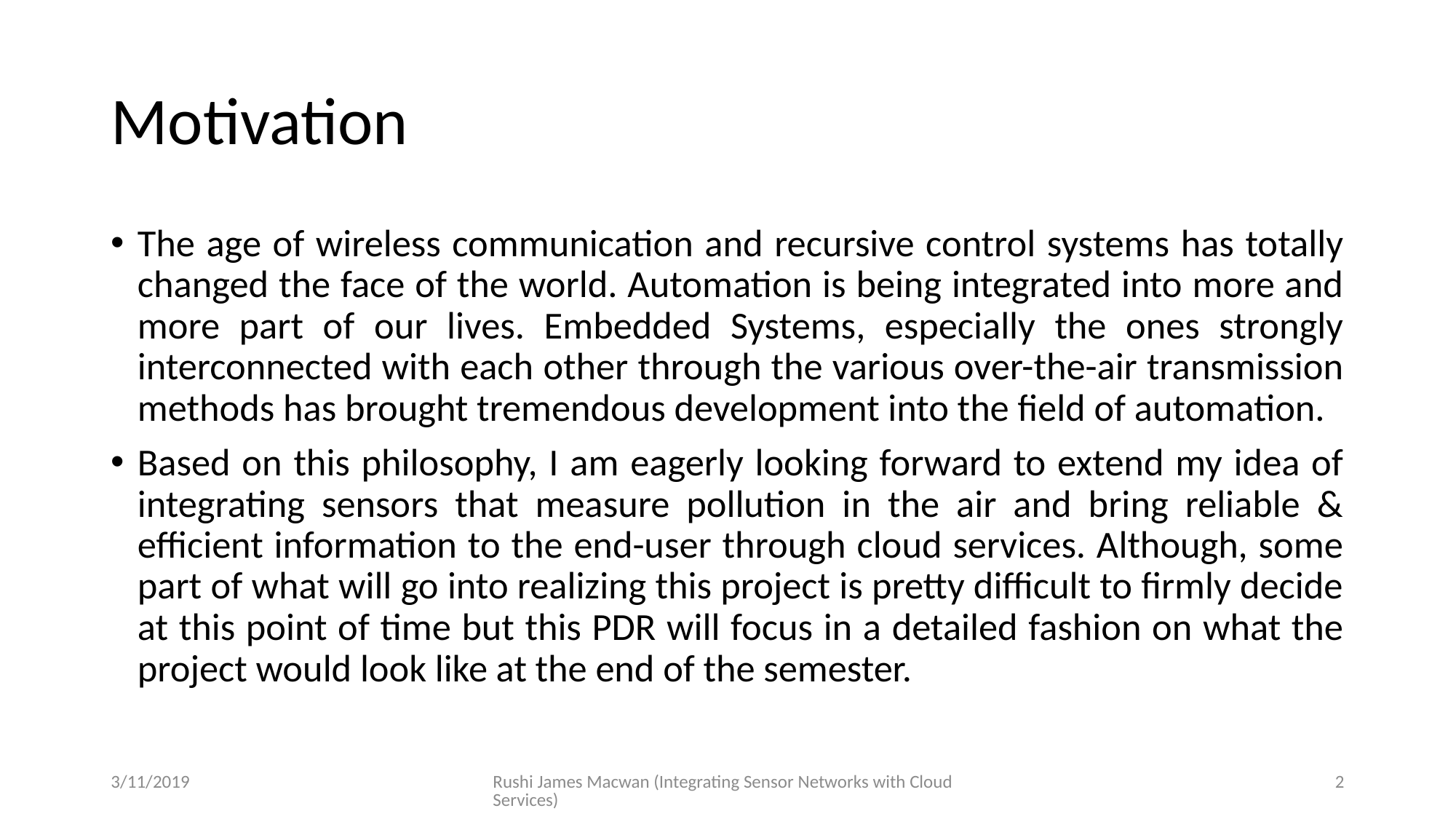

# Motivation
The age of wireless communication and recursive control systems has totally changed the face of the world. Automation is being integrated into more and more part of our lives. Embedded Systems, especially the ones strongly interconnected with each other through the various over-the-air transmission methods has brought tremendous development into the field of automation.
Based on this philosophy, I am eagerly looking forward to extend my idea of integrating sensors that measure pollution in the air and bring reliable & efficient information to the end-user through cloud services. Although, some part of what will go into realizing this project is pretty difficult to firmly decide at this point of time but this PDR will focus in a detailed fashion on what the project would look like at the end of the semester.

3/11/2019
Rushi James Macwan (Integrating Sensor Networks with Cloud Services)
2